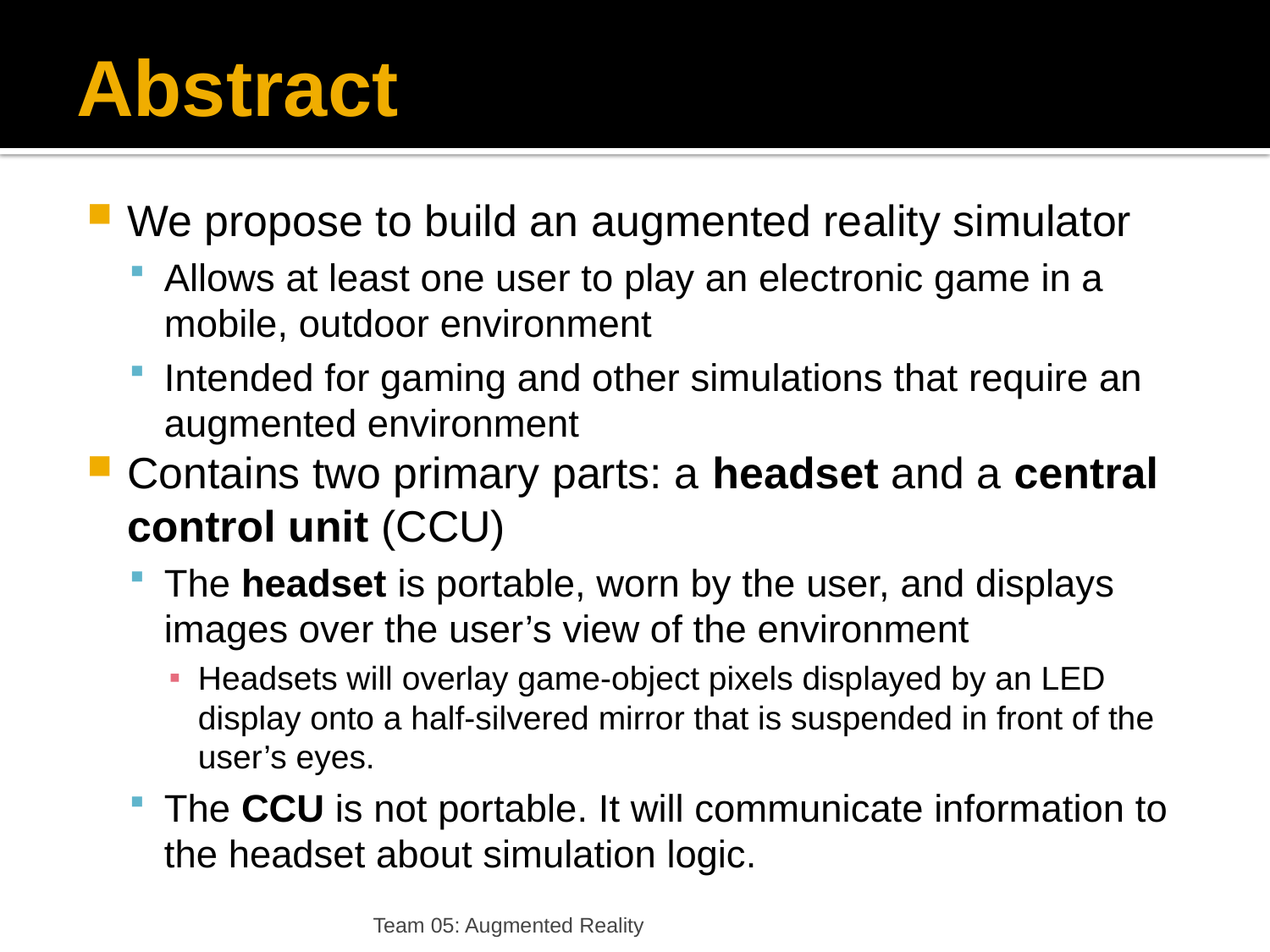

# Abstract
We propose to build an augmented reality simulator
Allows at least one user to play an electronic game in a mobile, outdoor environment
Intended for gaming and other simulations that require an augmented environment
Contains two primary parts: a headset and a central control unit (CCU)
The headset is portable, worn by the user, and displays images over the user’s view of the environment
Headsets will overlay game-object pixels displayed by an LED display onto a half-silvered mirror that is suspended in front of the user’s eyes.
The CCU is not portable. It will communicate information to the headset about simulation logic.
Team 05: Augmented Reality